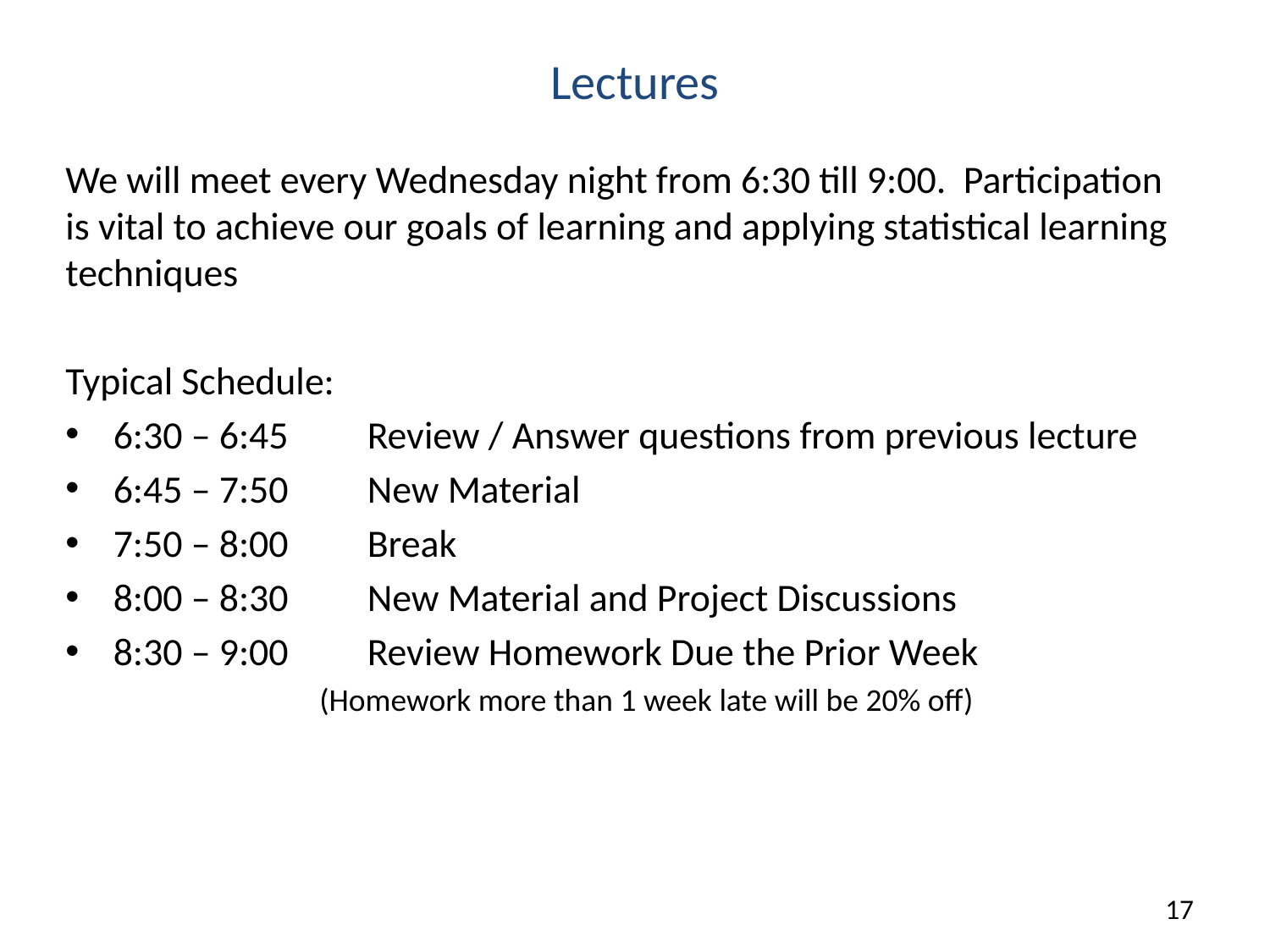

# Lectures
We will meet every Wednesday night from 6:30 till 9:00.  Participation is vital to achieve our goals of learning and applying statistical learning techniques

Typical Schedule:
6:30 – 6:45	Review / Answer questions from previous lecture
6:45 – 7:50	New Material
7:50 – 8:00 	Break
8:00 – 8:30	New Material and Project Discussions
8:30 – 9:00	Review Homework Due the Prior Week
(Homework more than 1 week late will be 20% off)

17